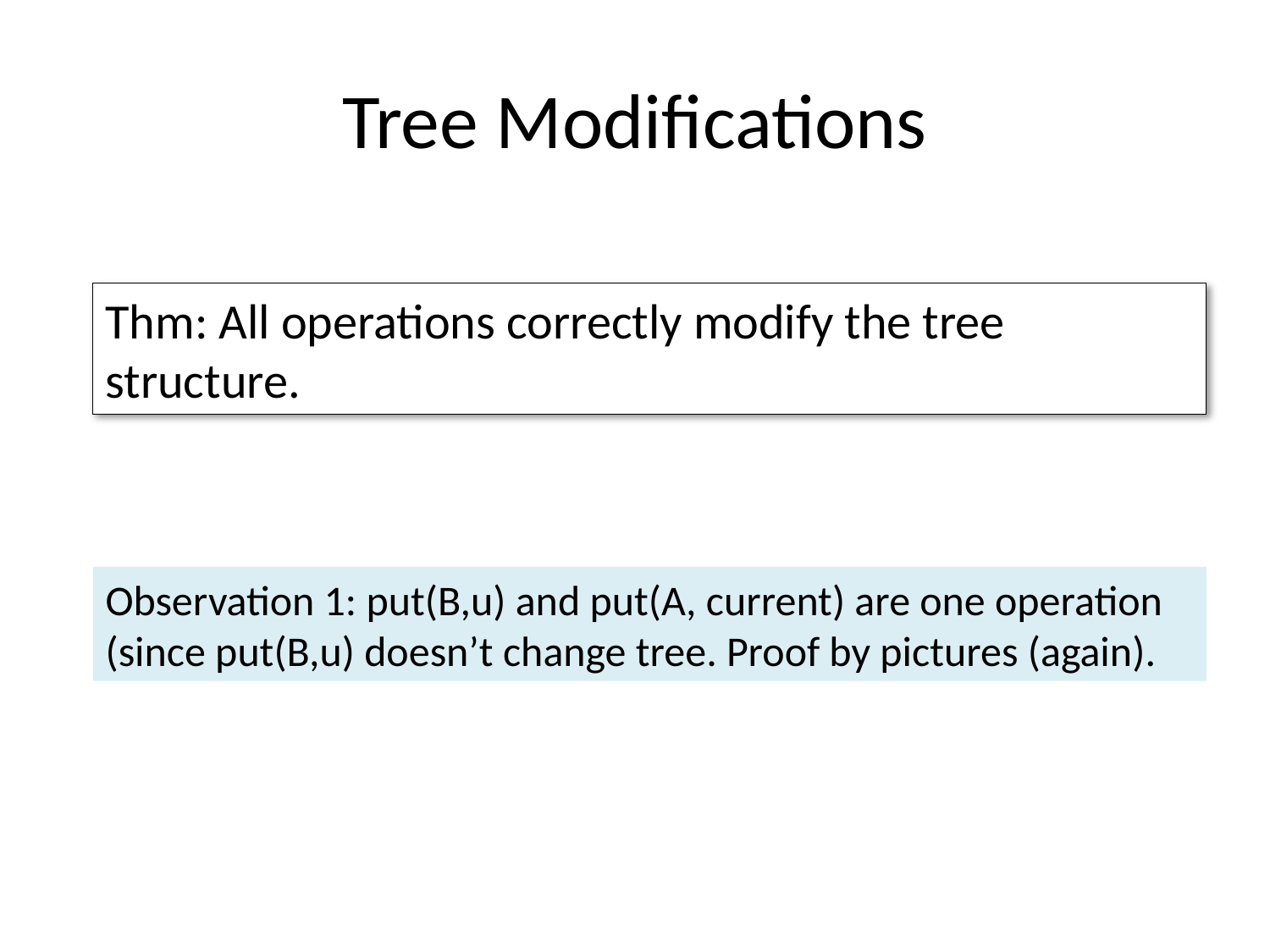

# Tree Modifications
Thm: All operations correctly modify the tree structure.
Observation 1: put(B,u) and put(A, current) are one operation (since put(B,u) doesn’t change tree. Proof by pictures (again).